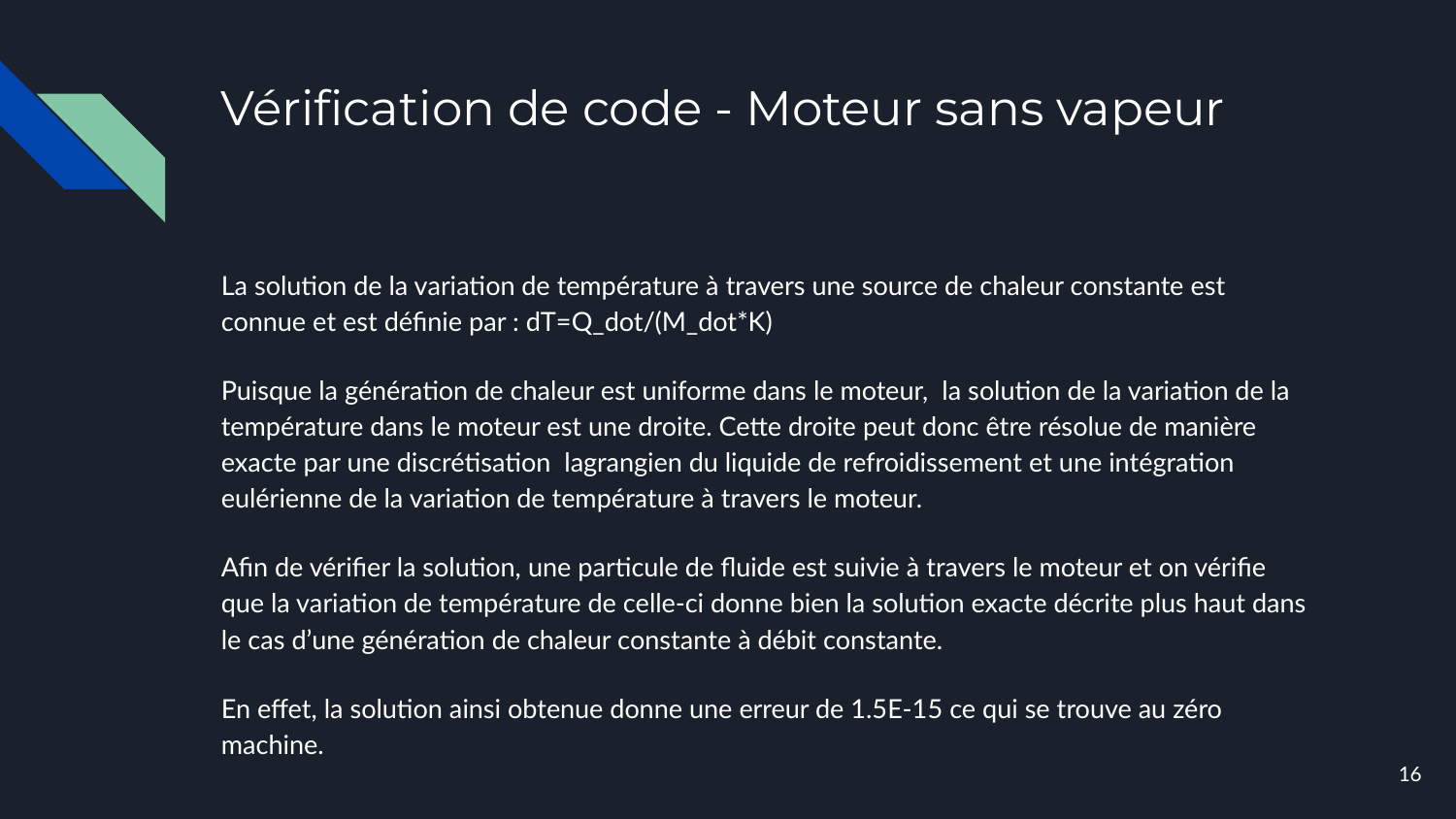

# Vérification de code - Moteur sans vapeur
La solution de la variation de température à travers une source de chaleur constante est connue et est définie par : dT=Q_dot/(M_dot*K)
Puisque la génération de chaleur est uniforme dans le moteur,  la solution de la variation de la température dans le moteur est une droite. Cette droite peut donc être résolue de manière exacte par une discrétisation  lagrangien du liquide de refroidissement et une intégration eulérienne de la variation de température à travers le moteur.
Afin de vérifier la solution, une particule de fluide est suivie à travers le moteur et on vérifie que la variation de température de celle-ci donne bien la solution exacte décrite plus haut dans le cas d’une génération de chaleur constante à débit constante.
En effet, la solution ainsi obtenue donne une erreur de 1.5E-15 ce qui se trouve au zéro machine.
16